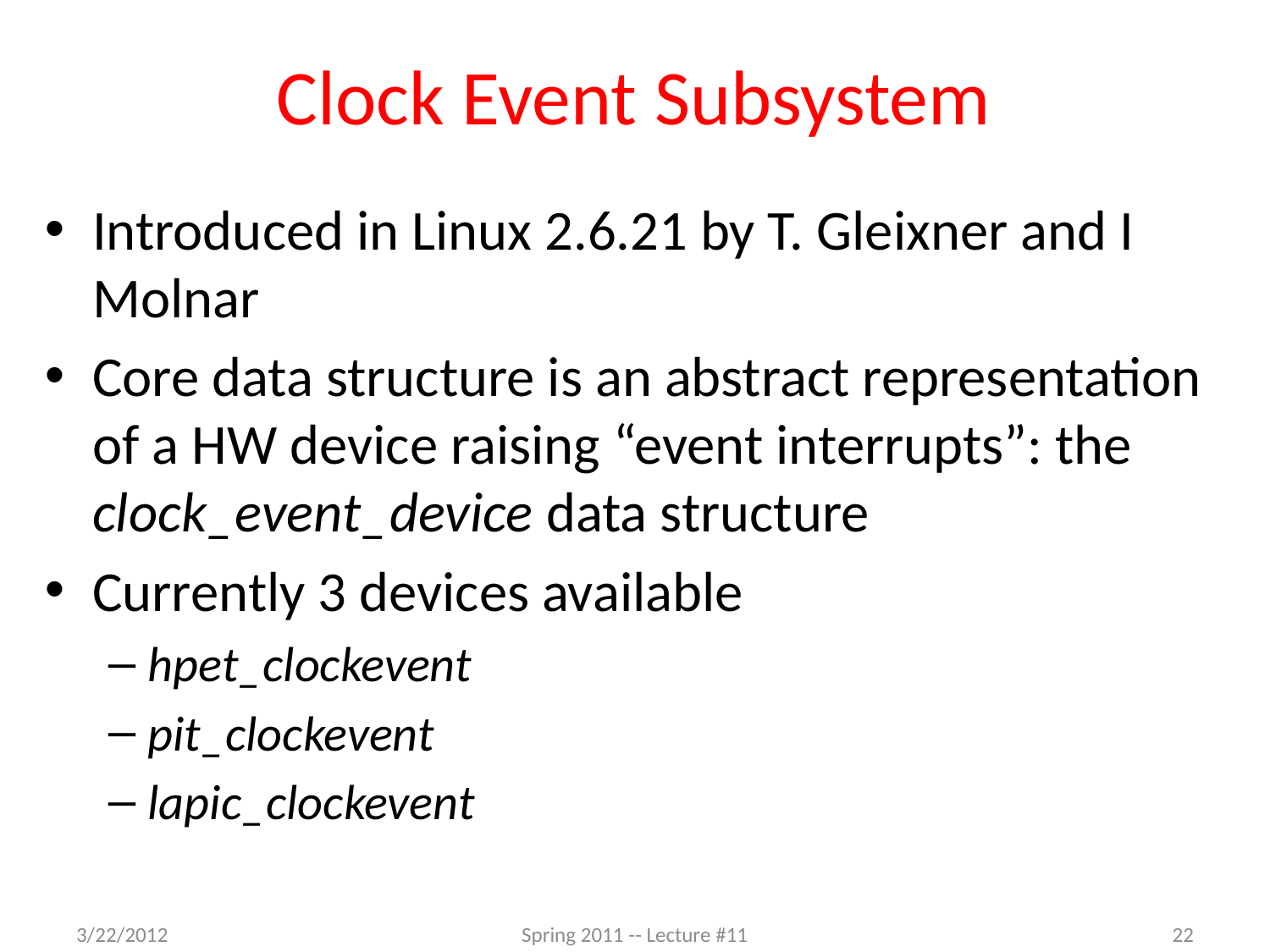

# Clock Event Subsystem
Introduced in Linux 2.6.21 by T. Gleixner and I Molnar
Core data structure is an abstract representation of a HW device raising “event interrupts”: the clock_event_device data structure
Currently 3 devices available
hpet_clockevent
pit_clockevent
lapic_clockevent
3/22/2012
Spring 2011 -- Lecture #11
22